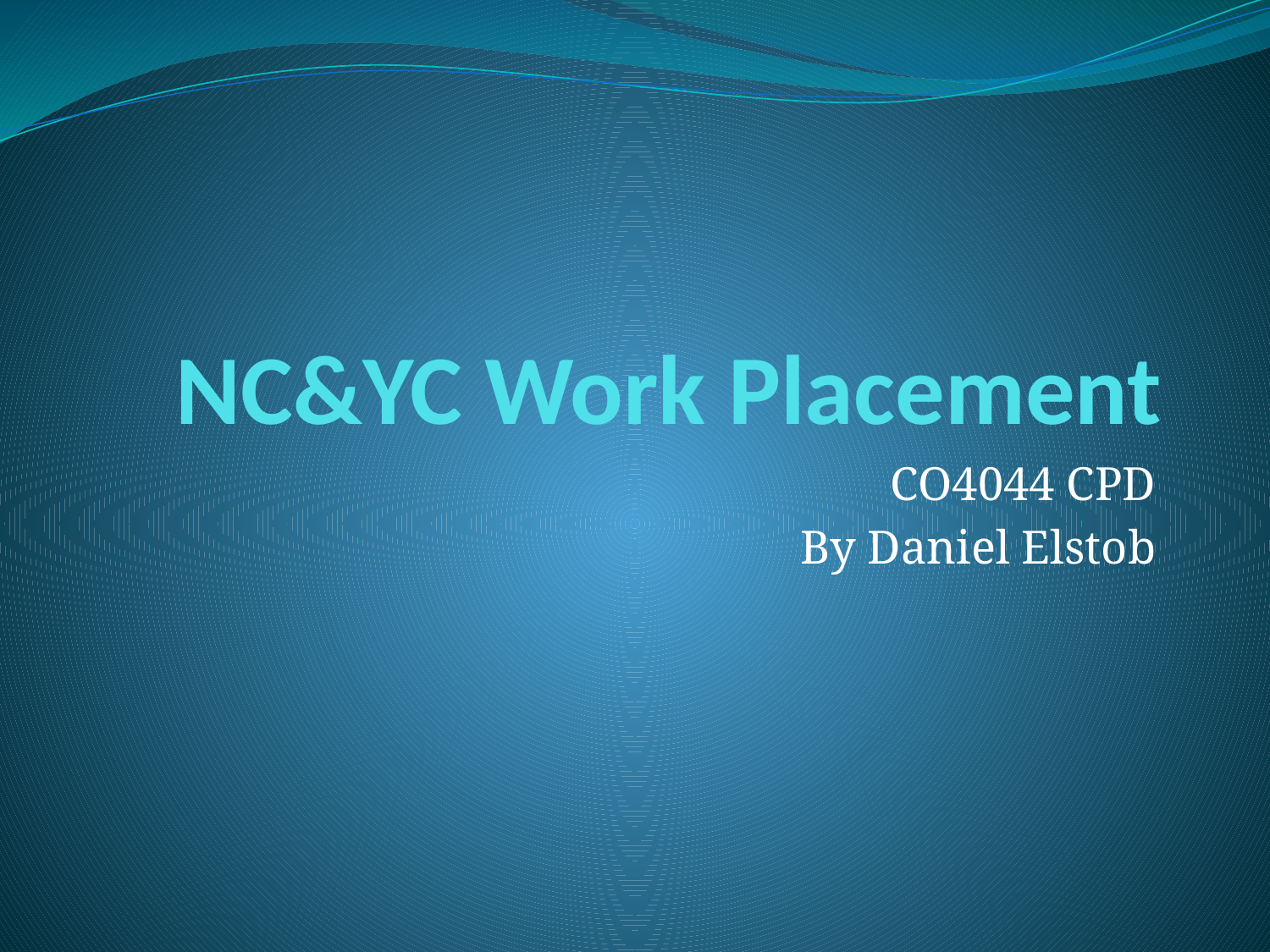

# NC&YC Work Placement
CO4044 CPD
By Daniel Elstob